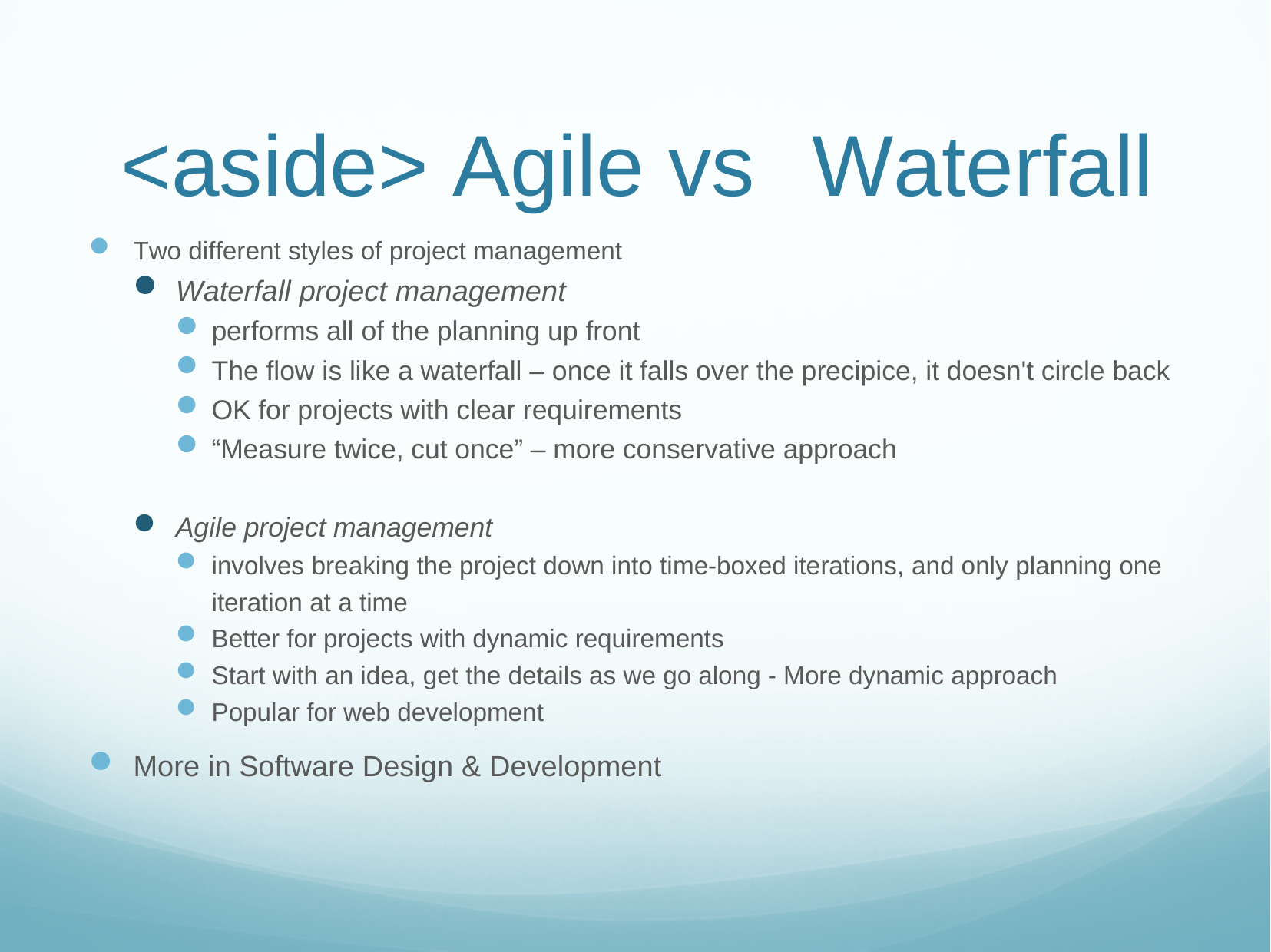

# <aside> Agile vs	Waterfall
Two different styles of project management
Waterfall project management
performs all of the planning up front
The flow is like a waterfall – once it falls over the precipice, it doesn't circle back
OK for projects with clear requirements
“Measure twice, cut once” – more conservative approach

Agile project management
involves breaking the project down into time-boxed iterations, and only planning one iteration at a time
Better for projects with dynamic requirements
Start with an idea, get the details as we go along - More dynamic approach
Popular for web development

More in Software Design & Development